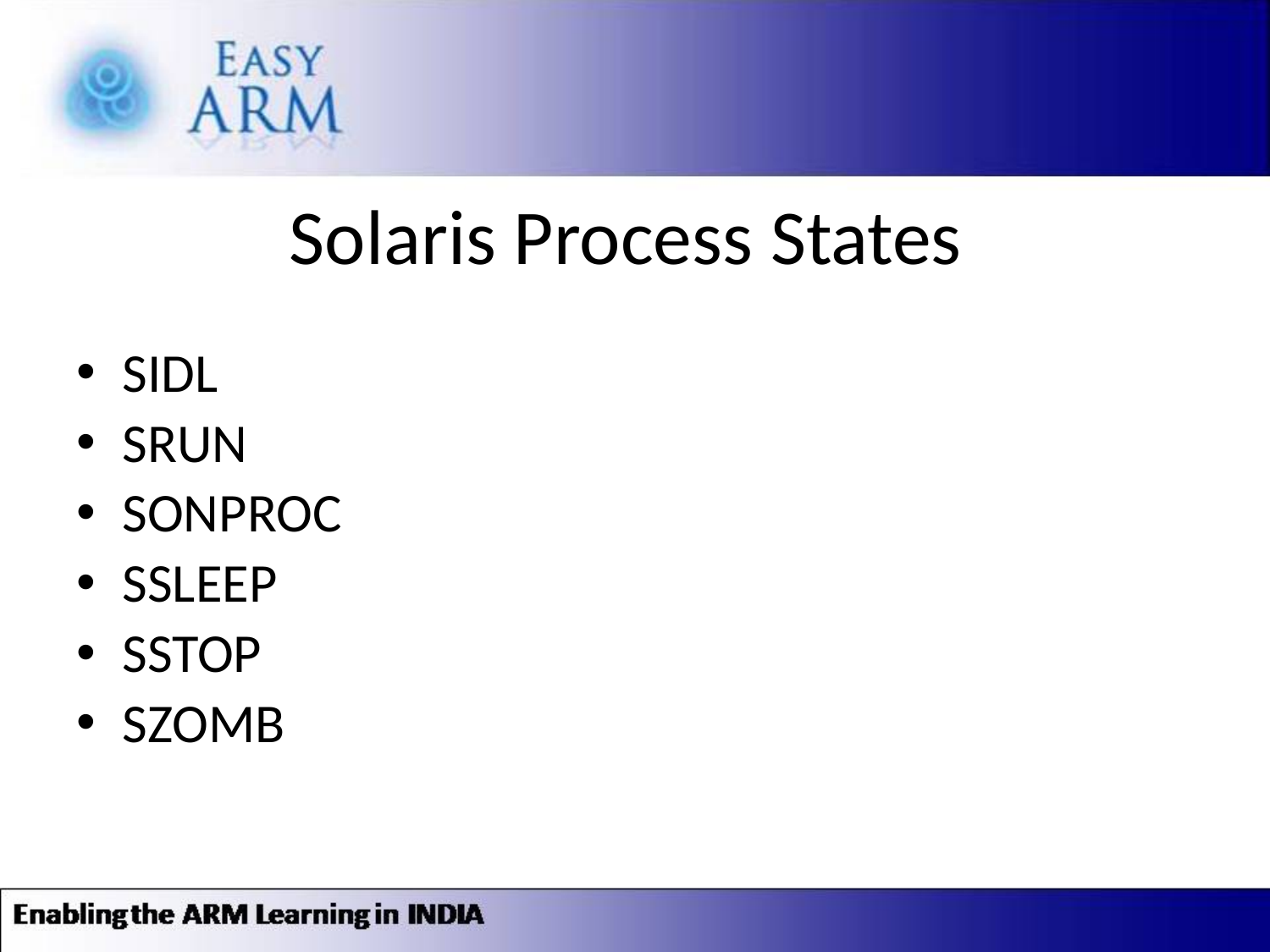

# Solaris Process States
SIDL
SRUN
SONPROC
SSLEEP
SSTOP
SZOMB